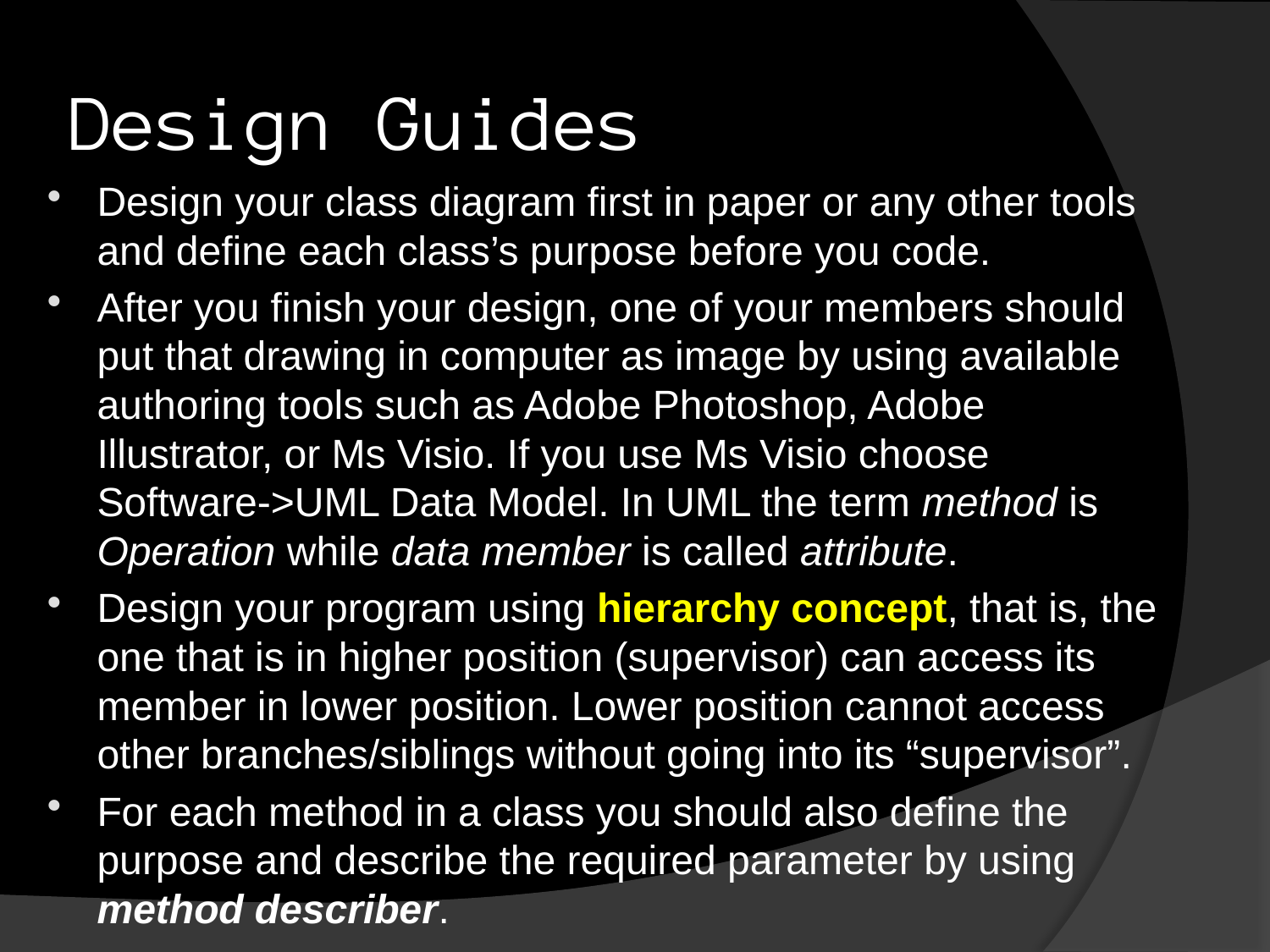

# Design Guides
Design your class diagram first in paper or any other tools and define each class’s purpose before you code.
After you finish your design, one of your members should put that drawing in computer as image by using available authoring tools such as Adobe Photoshop, Adobe Illustrator, or Ms Visio. If you use Ms Visio choose Software->UML Data Model. In UML the term method is Operation while data member is called attribute.
Design your program using hierarchy concept, that is, the one that is in higher position (supervisor) can access its member in lower position. Lower position cannot access other branches/siblings without going into its “supervisor”.
For each method in a class you should also define the purpose and describe the required parameter by using method describer.